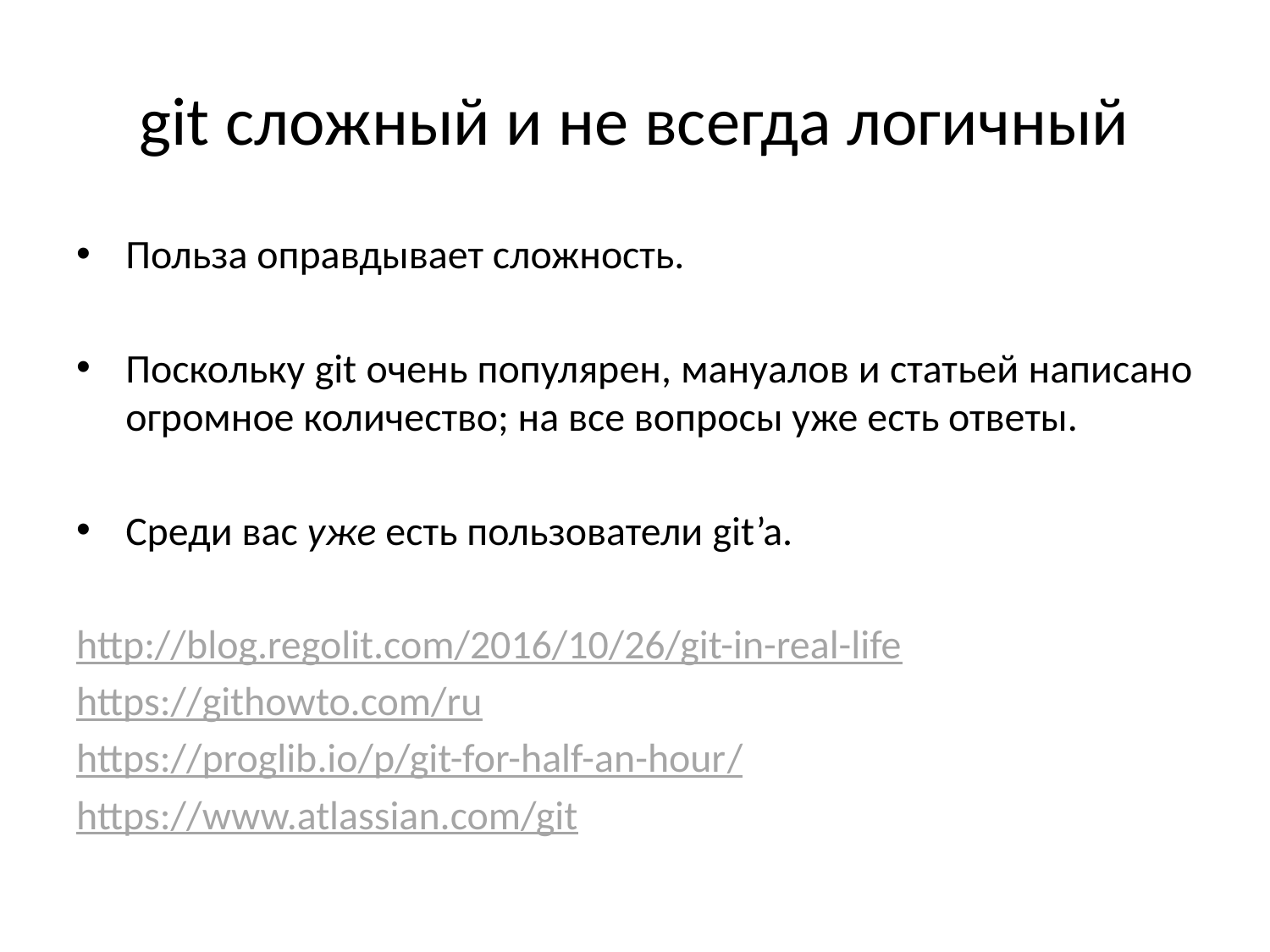

# git сложный и не всегда логичный
Польза оправдывает сложность.

Поскольку git очень популярен, мануалов и статьей написано огромное количество; на все вопросы уже есть ответы.

Среди вас уже есть пользователи git’a.

http://blog.regolit.com/2016/10/26/git-in-real-life
https://githowto.com/ru
https://proglib.io/p/git-for-half-an-hour/
https://www.atlassian.com/git